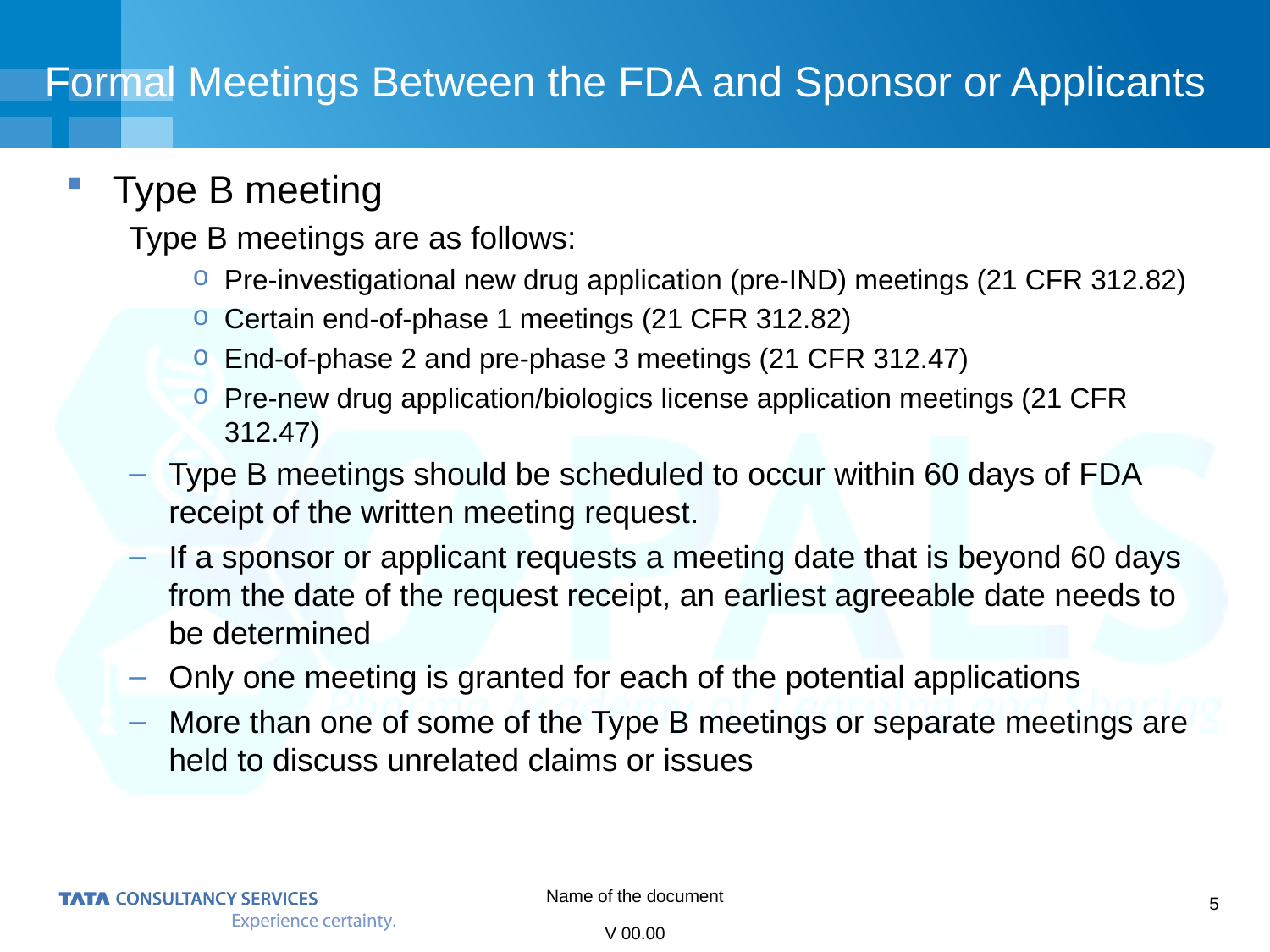

# Formal Meetings Between the FDA and Sponsor or Applicants
Type B meeting
Type B meetings are as follows:
Pre-investigational new drug application (pre-IND) meetings (21 CFR 312.82)
Certain end-of-phase 1 meetings (21 CFR 312.82)
End-of-phase 2 and pre-phase 3 meetings (21 CFR 312.47)
Pre-new drug application/biologics license application meetings (21 CFR 312.47)
Type B meetings should be scheduled to occur within 60 days of FDA receipt of the written meeting request.
If a sponsor or applicant requests a meeting date that is beyond 60 days from the date of the request receipt, an earliest agreeable date needs to be determined
Only one meeting is granted for each of the potential applications
More than one of some of the Type B meetings or separate meetings are held to discuss unrelated claims or issues